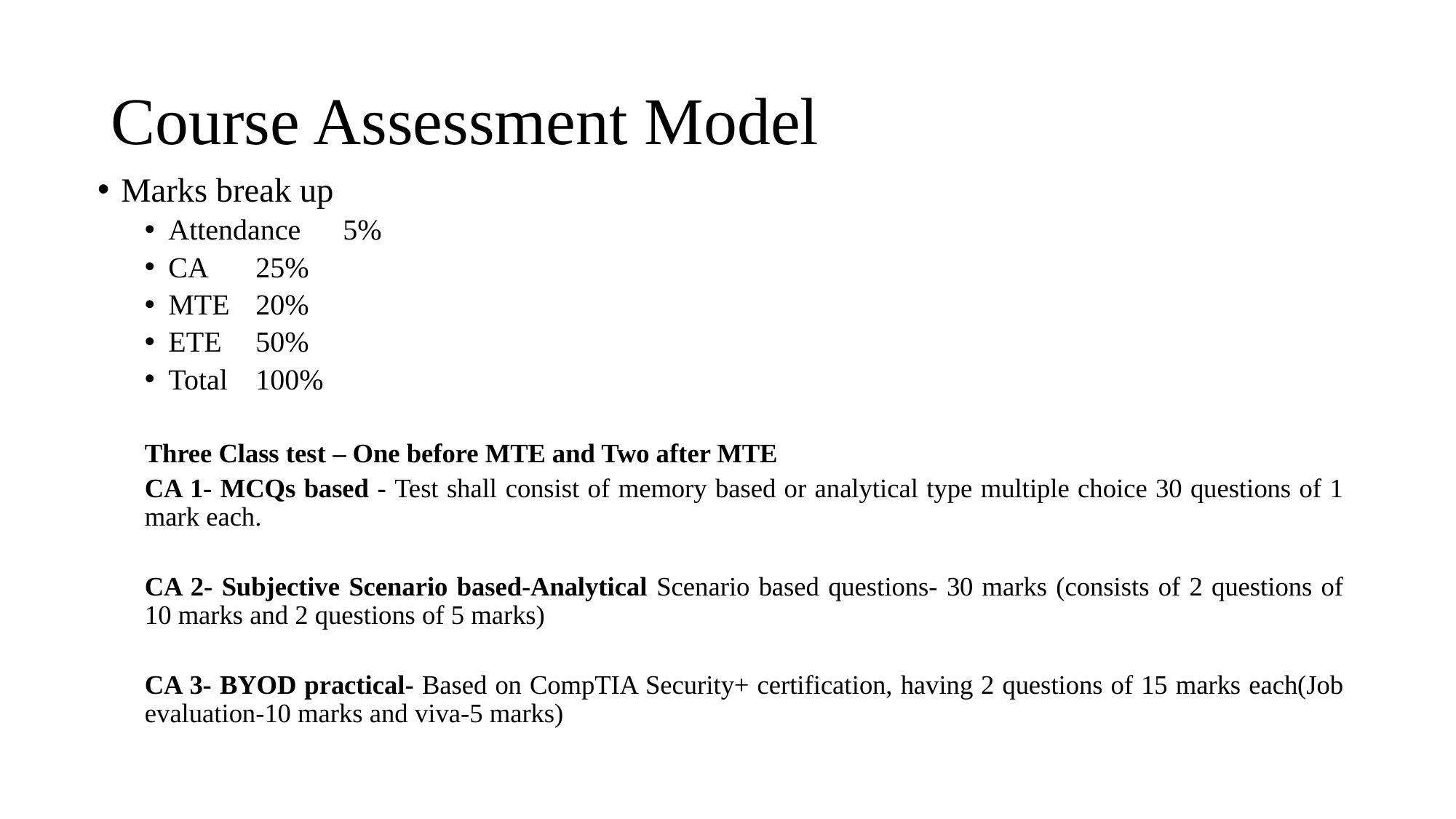

# Course Assessment Model
Marks break up
Attendance	5%
CA 		25%
MTE		20%
ETE		50%
Total		100%

Three Class test – One before MTE and Two after MTE
CA 1- MCQs based - Test shall consist of memory based or analytical type multiple choice 30 questions of 1 mark each.

CA 2- Subjective Scenario based-Analytical Scenario based questions- 30 marks (consists of 2 questions of 10 marks and 2 questions of 5 marks)

CA 3- BYOD practical- Based on CompTIA Security+ certification, having 2 questions of 15 marks each(Job evaluation-10 marks and viva-5 marks)